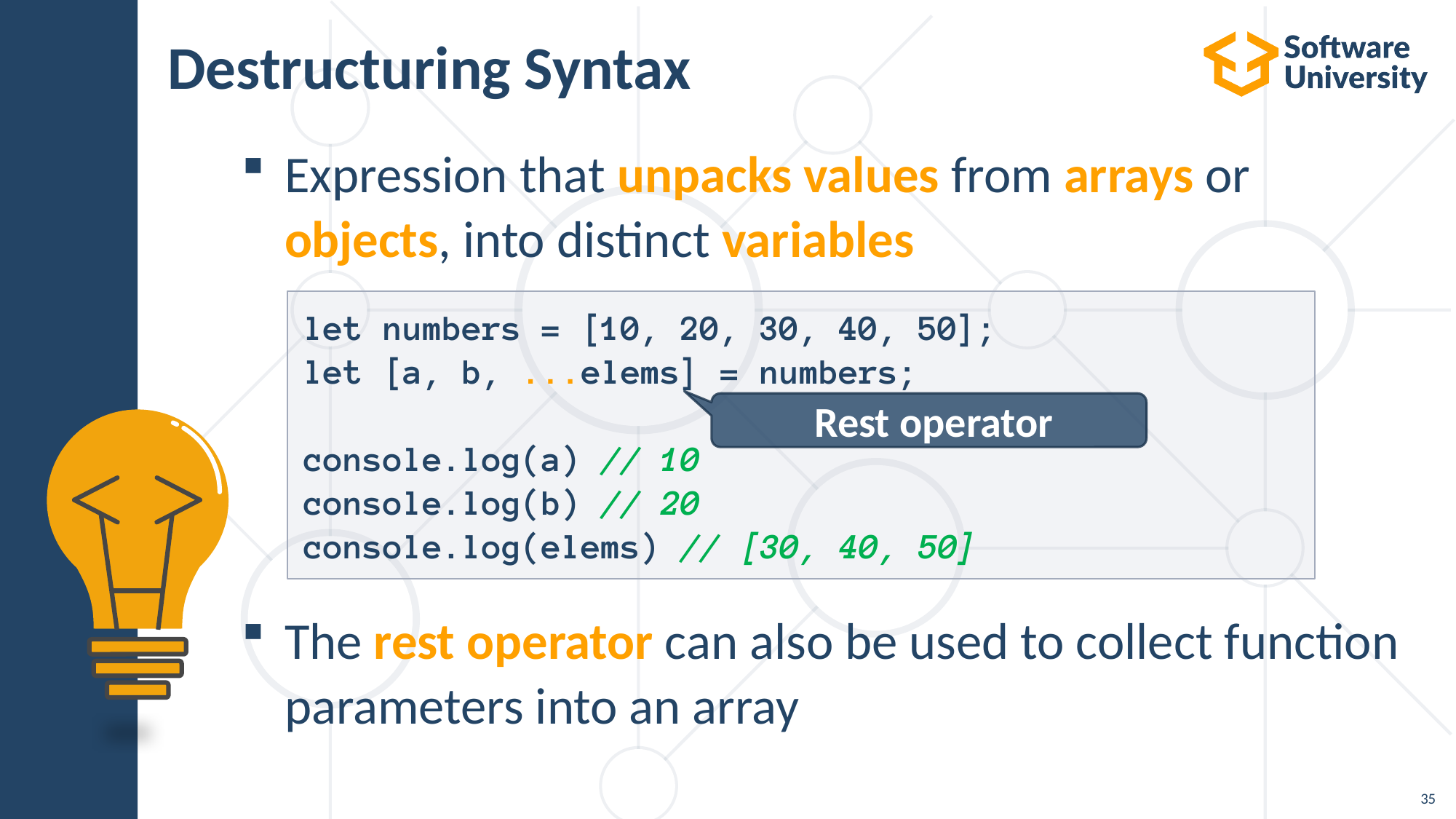

# Destructuring Syntax
Expression that unpacks values from arrays or objects, into distinct variables
The rest operator can also be used to collect function parameters into an array
let numbers = [10, 20, 30, 40, 50];
let [a, b, ...elems] = numbers;

console.log(a) // 10
console.log(b) // 20
console.log(elems) // [30, 40, 50]
 Rest operator
35